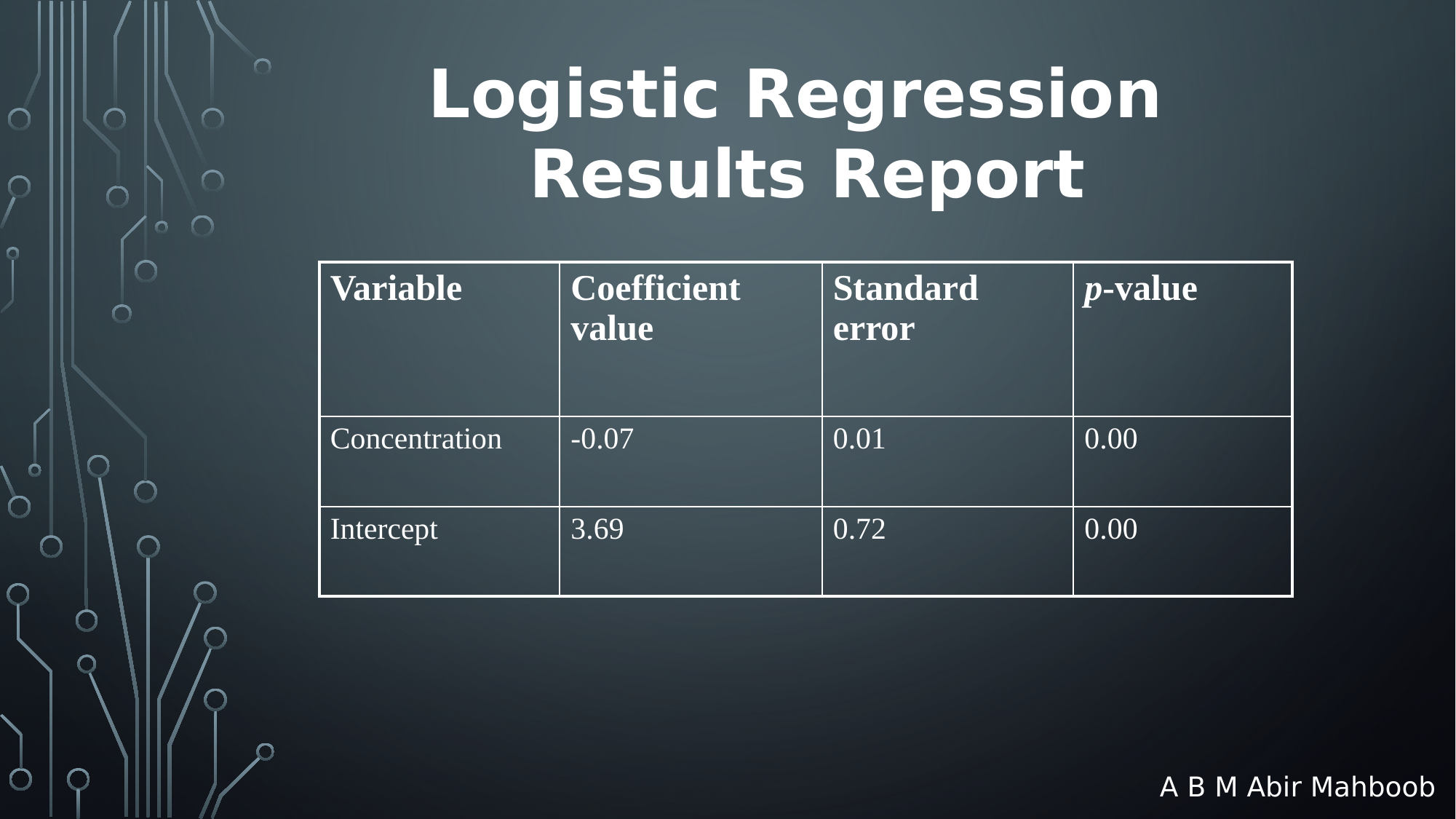

Logistic Regression
Results Report
| Variable | Coefficient value | Standard error | p-value |
| --- | --- | --- | --- |
| Concentration | -0.07 | 0.01 | 0.00 |
| Intercept | 3.69 | 0.72 | 0.00 |
A B M Abir Mahboob